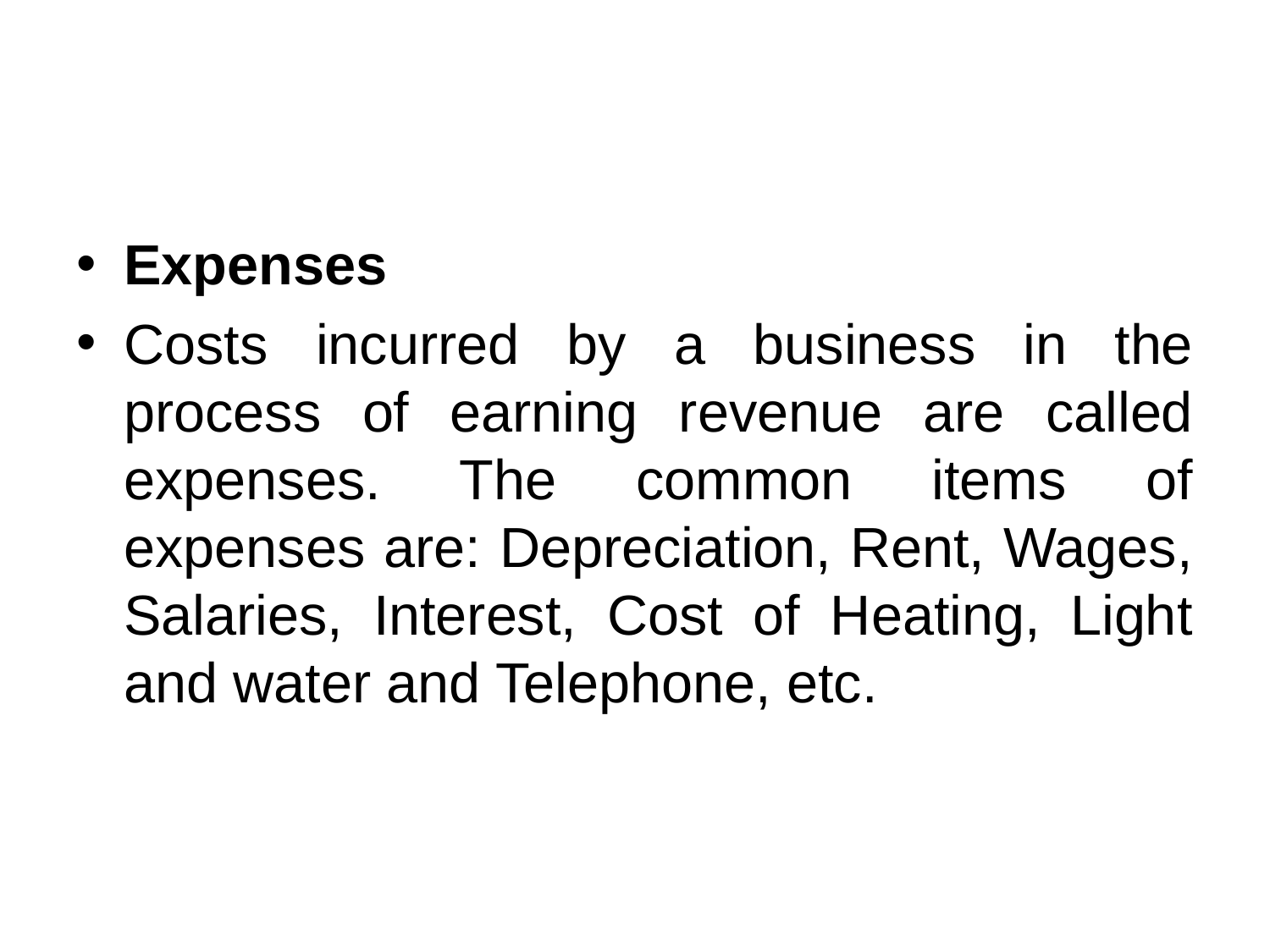

#
Expenses
Costs incurred by a business in the process of earning revenue are called expenses. The common items of expenses are: Depreciation, Rent, Wages, Salaries, Interest, Cost of Heating, Light and water and Telephone, etc.